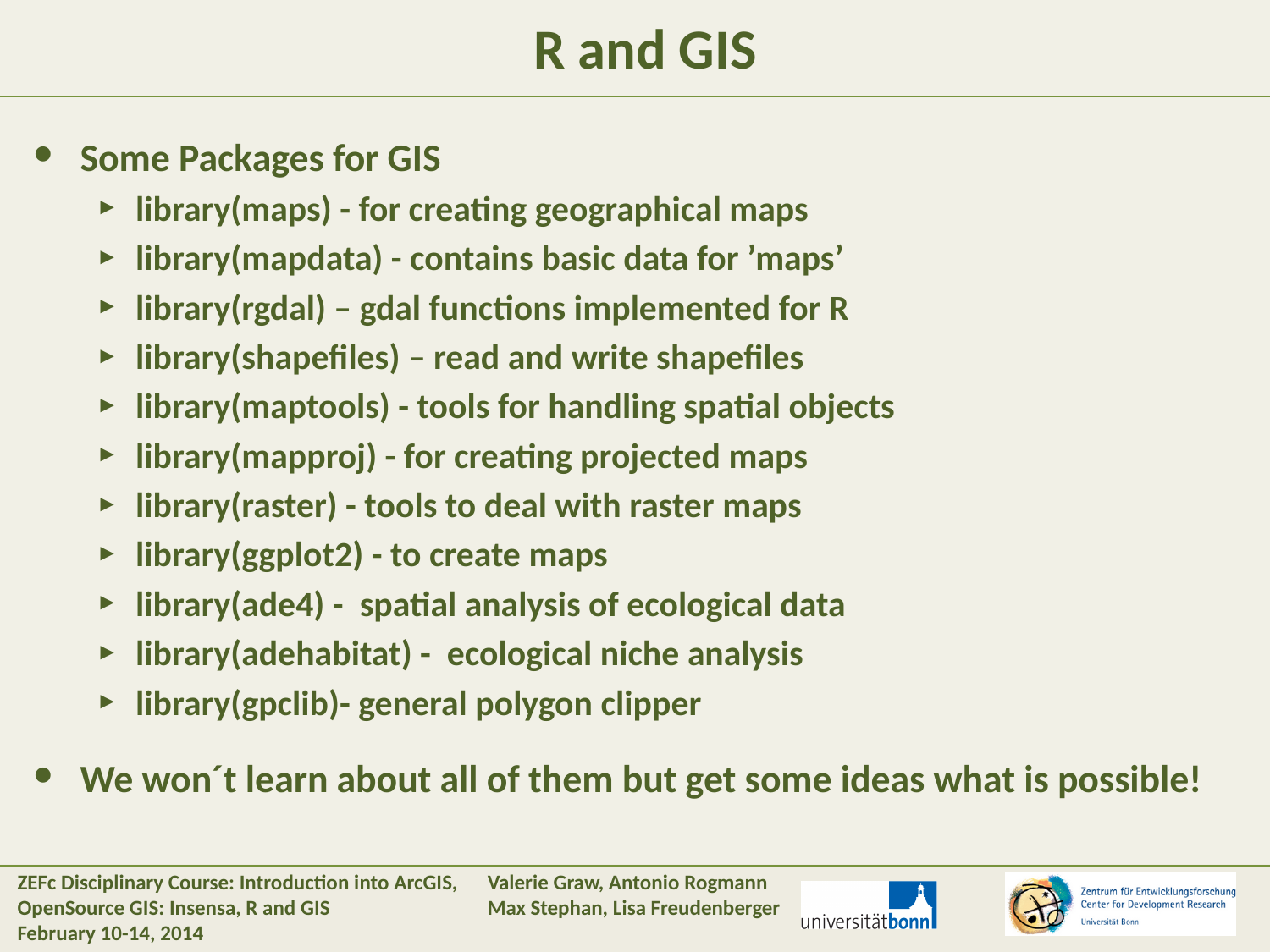

#
R and GIS
Some Packages for GIS
library(maps) - for creating geographical maps
library(mapdata) - contains basic data for ’maps’
library(rgdal) – gdal functions implemented for R
library(shapefiles) – read and write shapefiles
library(maptools) - tools for handling spatial objects
library(mapproj) - for creating projected maps
library(raster) - tools to deal with raster maps
library(ggplot2) - to create maps
library(ade4) -  spatial analysis of ecological data
library(adehabitat) -  ecological niche analysis
library(gpclib)- general polygon clipper
We won´t learn about all of them but get some ideas what is possible!